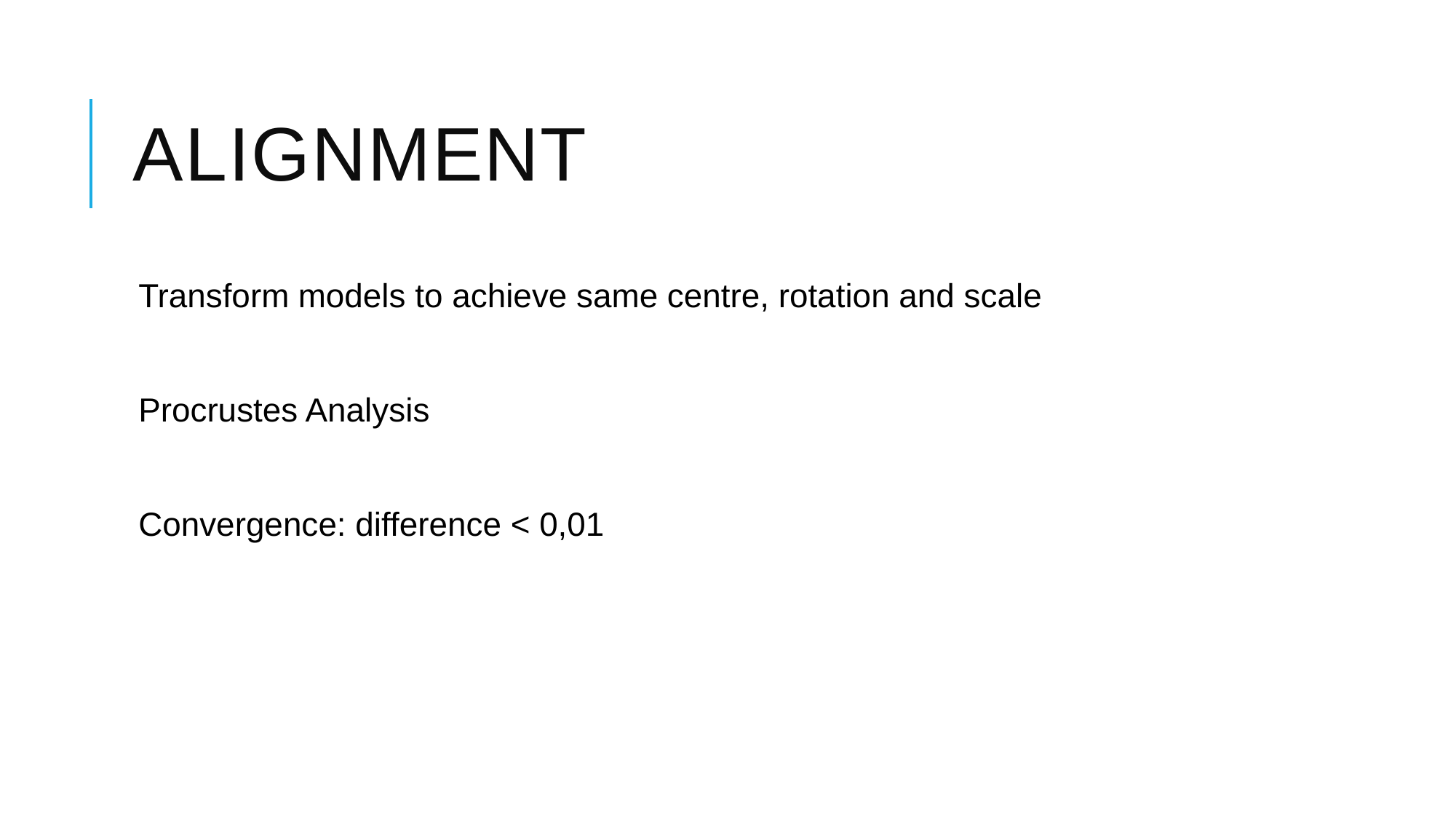

# Alignment
Transform models to achieve same centre, rotation and scale

Procrustes Analysis

Convergence: difference < 0,01